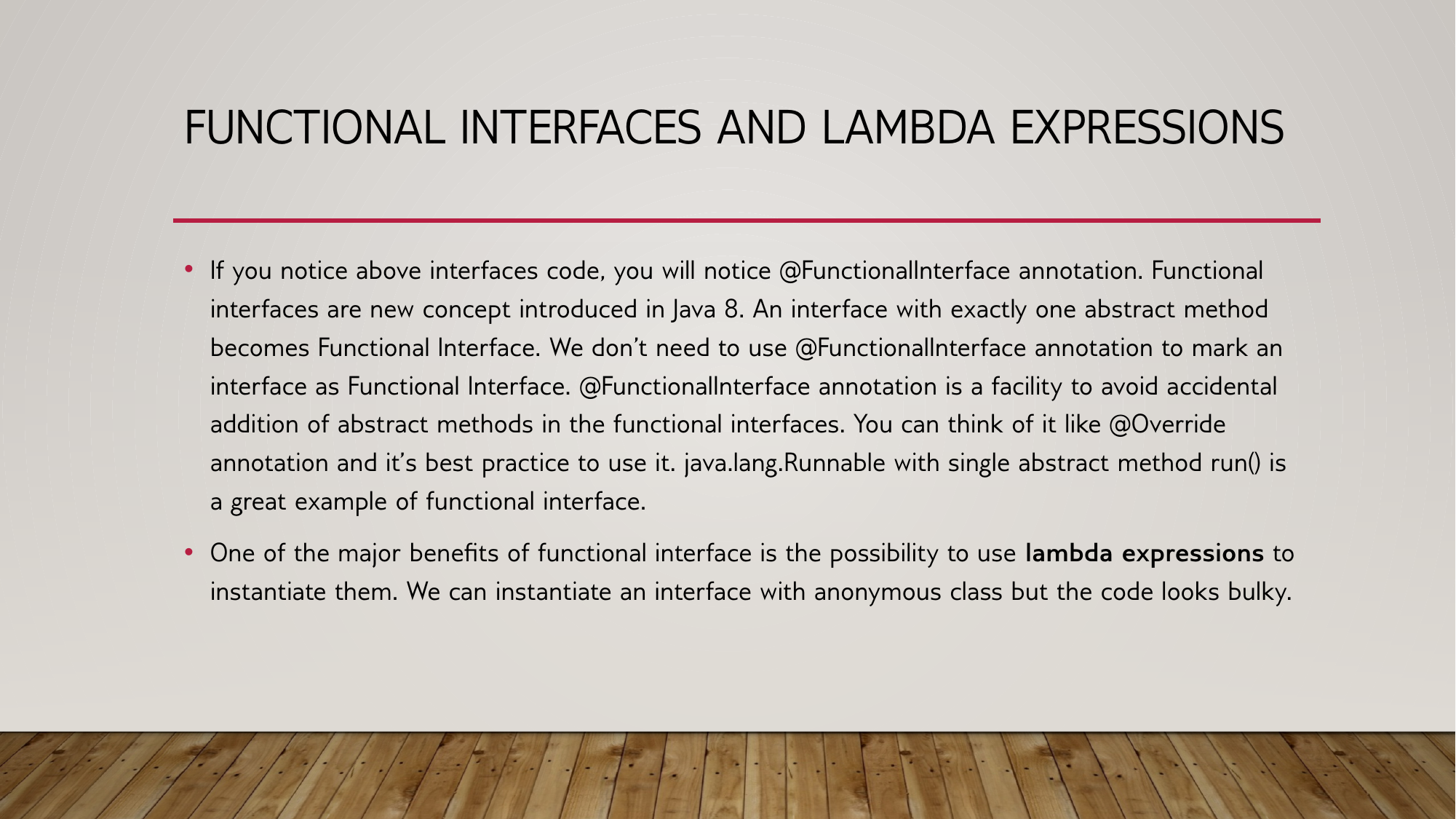

# Functional Interfaces and Lambda Expressions

If you notice above interfaces code, you will notice @FunctionalInterface annotation. Functional interfaces are new concept introduced in Java 8. An interface with exactly one abstract method becomes Functional Interface. We don’t need to use @FunctionalInterface annotation to mark an interface as Functional Interface. @FunctionalInterface annotation is a facility to avoid accidental addition of abstract methods in the functional interfaces. You can think of it like @Override annotation and it’s best practice to use it. java.lang.Runnable with single abstract method run() is a great example of functional interface.
One of the major benefits of functional interface is the possibility to use lambda expressions to instantiate them. We can instantiate an interface with anonymous class but the code looks bulky.